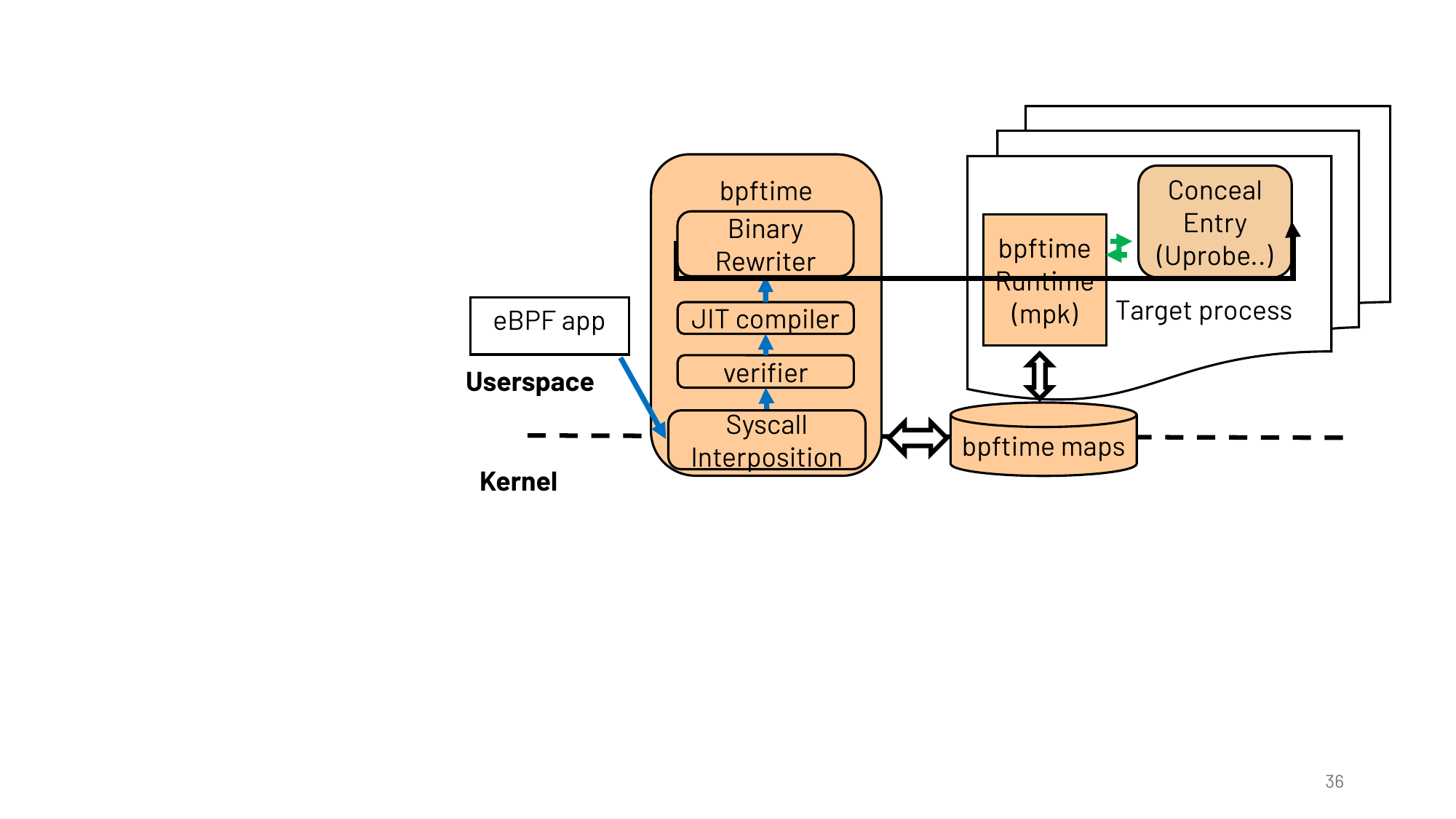

Target process
bpftime Loader
Conceal
Entry (Uprobe..)
Binary
Rewriter
bpftime
Runtime
(mpk)
eBPF app
JIT compiler

verifier
Userspace
bpftime maps

Syscall Interposition
Kernel
36